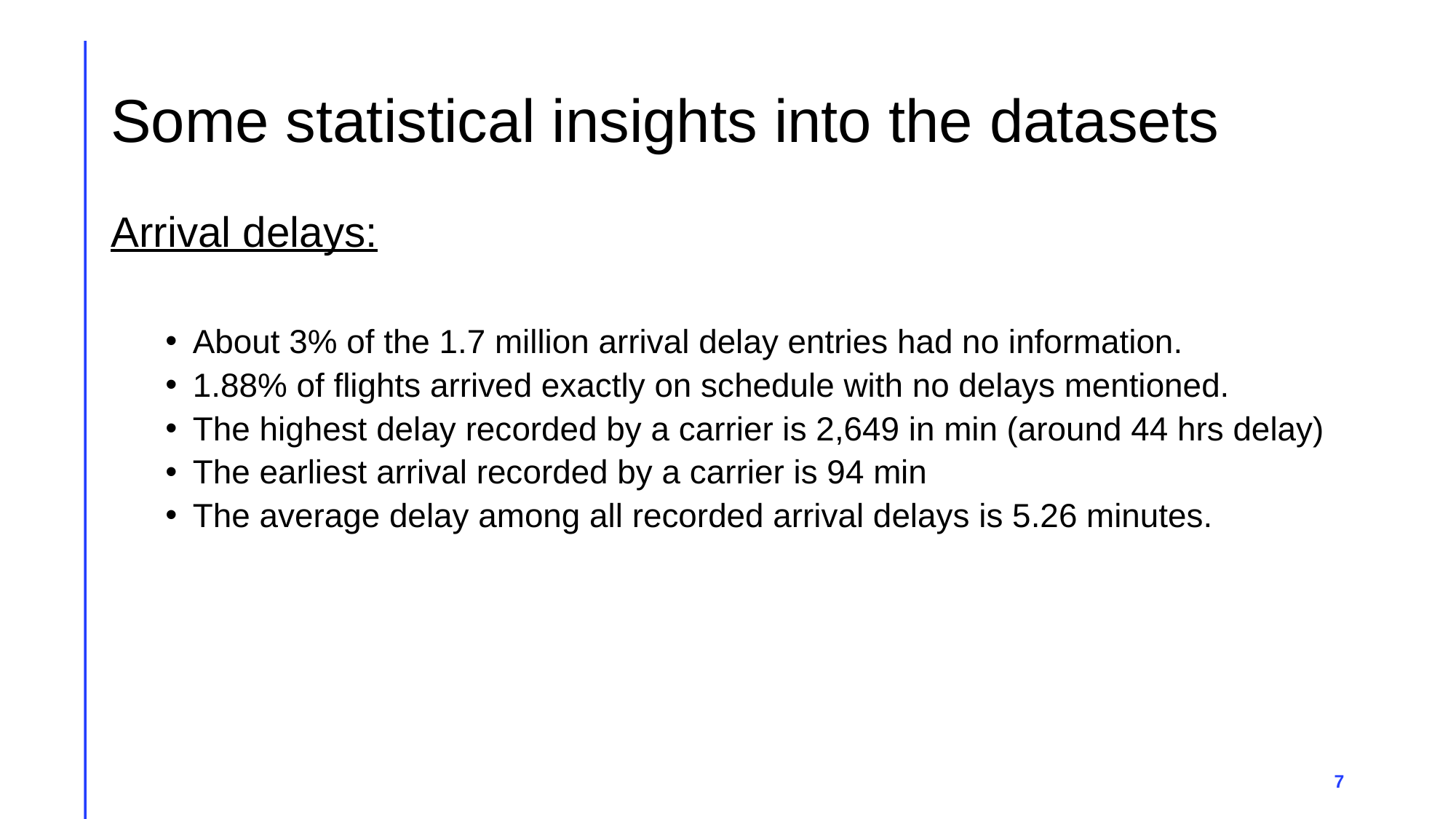

# Some statistical insights into the datasets
Arrival delays:

About 3% of the 1.7 million arrival delay entries had no information.
1.88% of flights arrived exactly on schedule with no delays mentioned.
The highest delay recorded by a carrier is 2,649 in min (around 44 hrs delay)
The earliest arrival recorded by a carrier is 94 min
The average delay among all recorded arrival delays is 5.26 minutes.
7